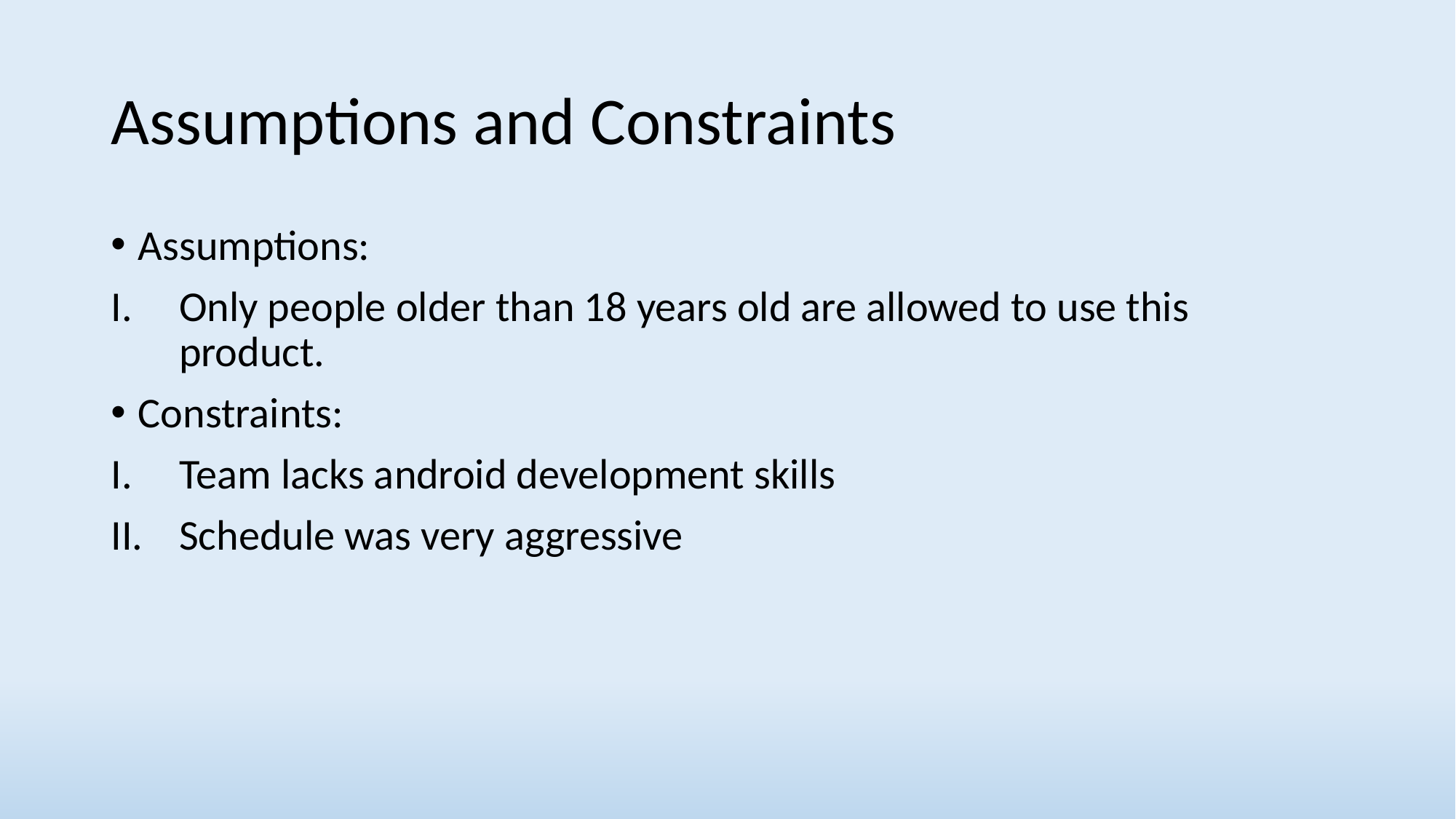

# Assumptions and Constraints
Assumptions:
Only people older than 18 years old are allowed to use this product.
Constraints:
Team lacks android development skills
Schedule was very aggressive